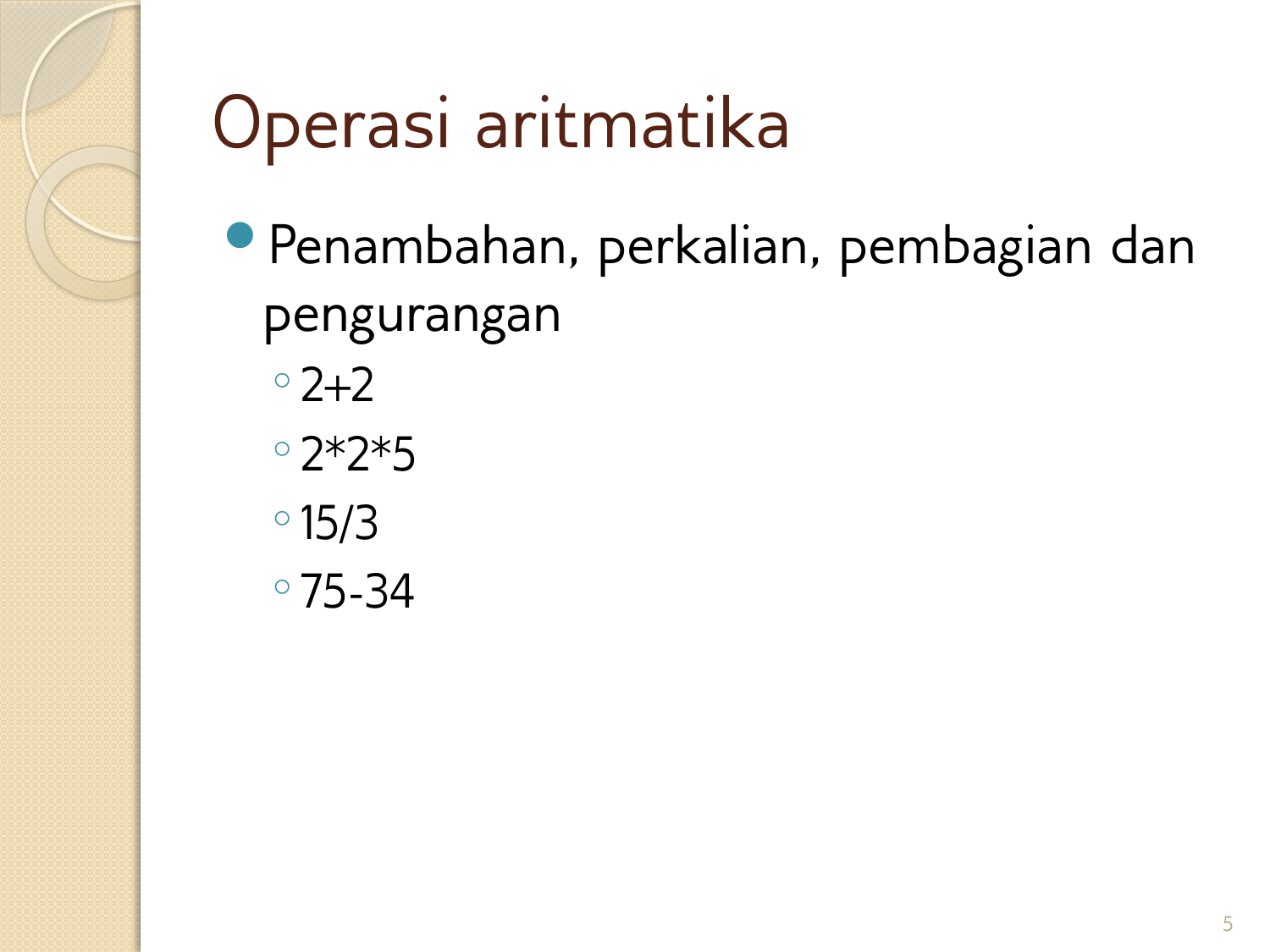

# Operasi aritmatika
Penambahan, perkalian, pembagian dan pengurangan
2+2
2*2*5
15/3
75-34
5